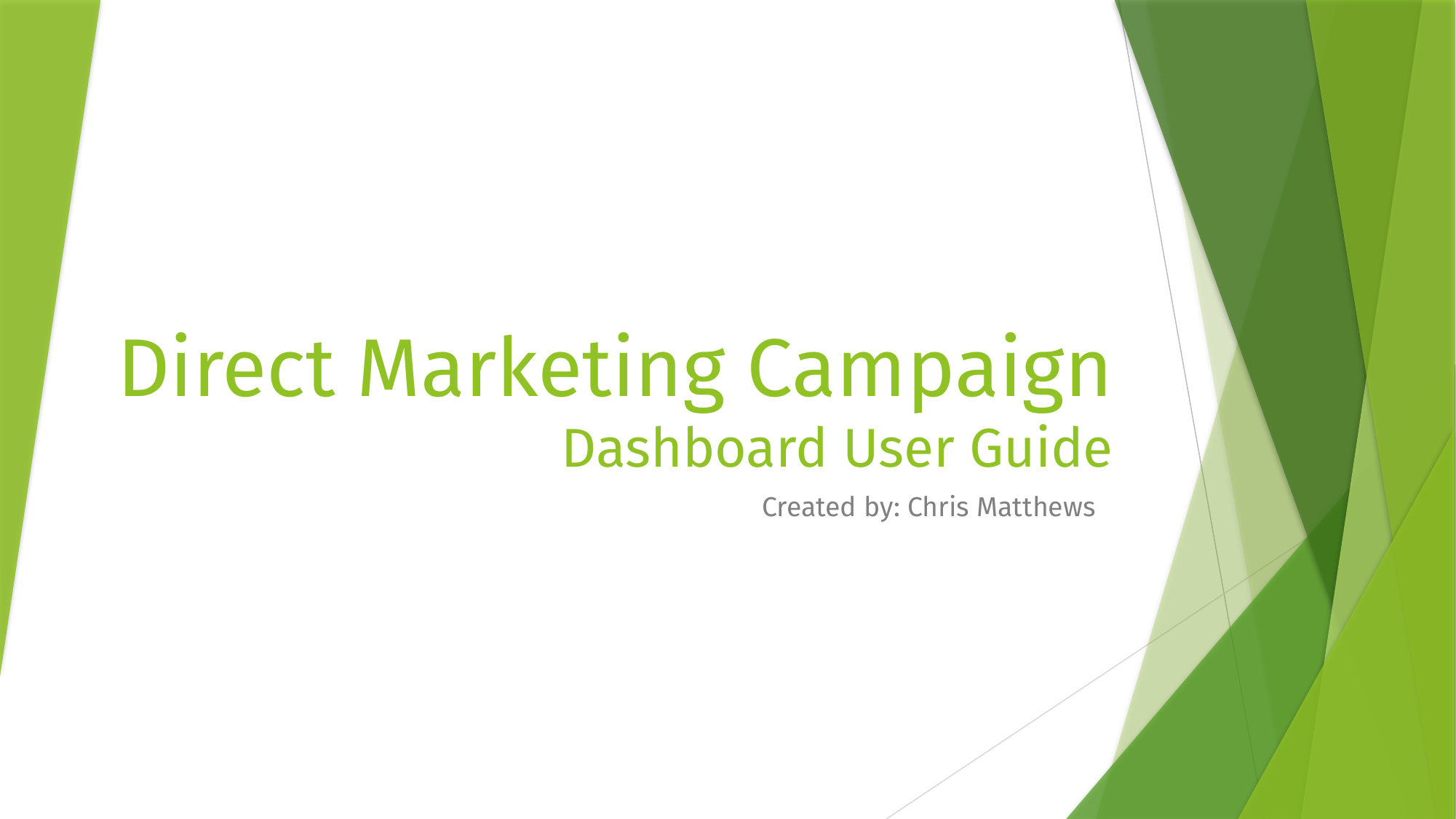

# Direct Marketing Campaign Dashboard User Guide
Created by: Chris Matthews